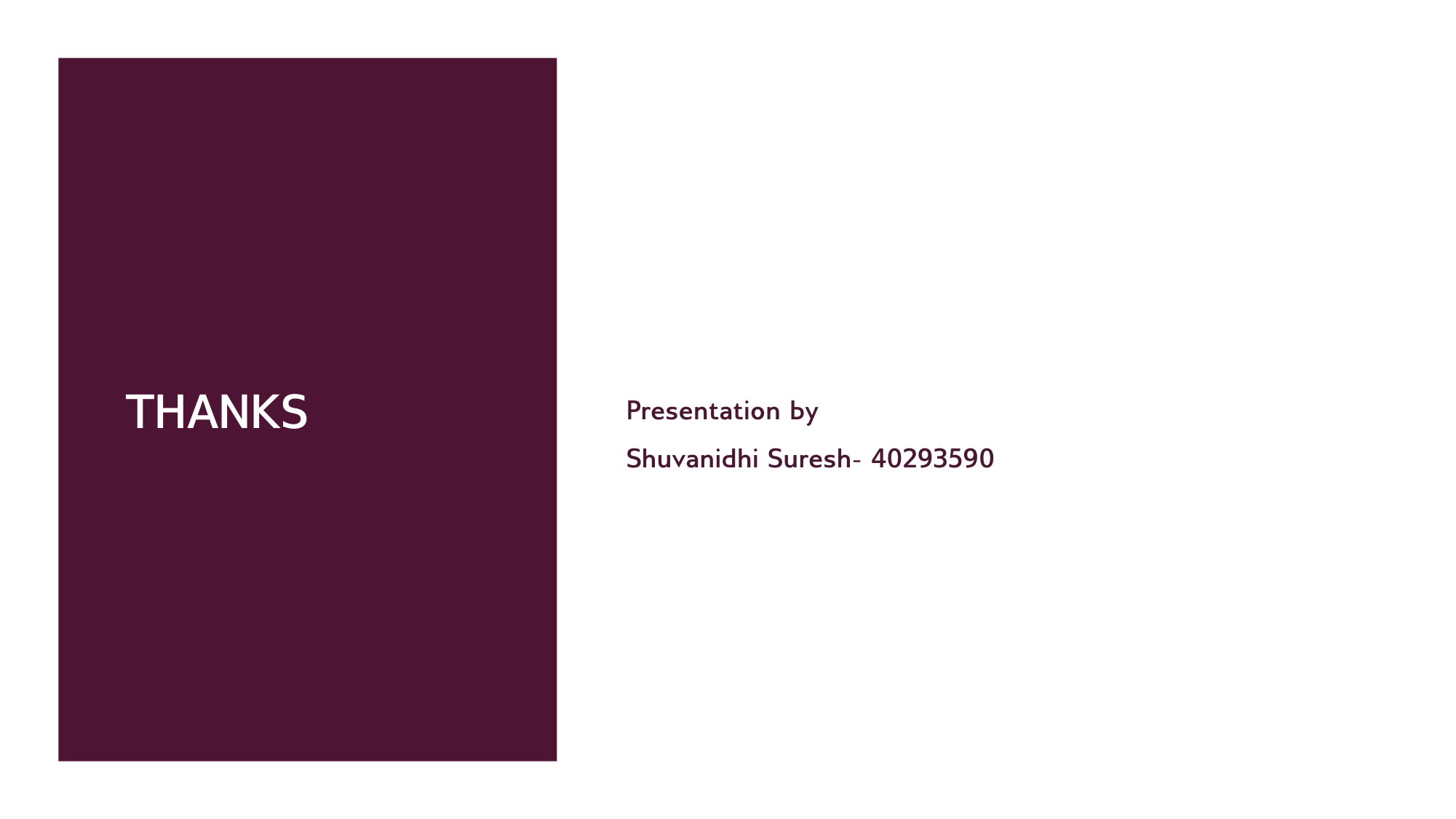

# THANKS

Presentation by
Shuvanidhi Suresh- 40293590